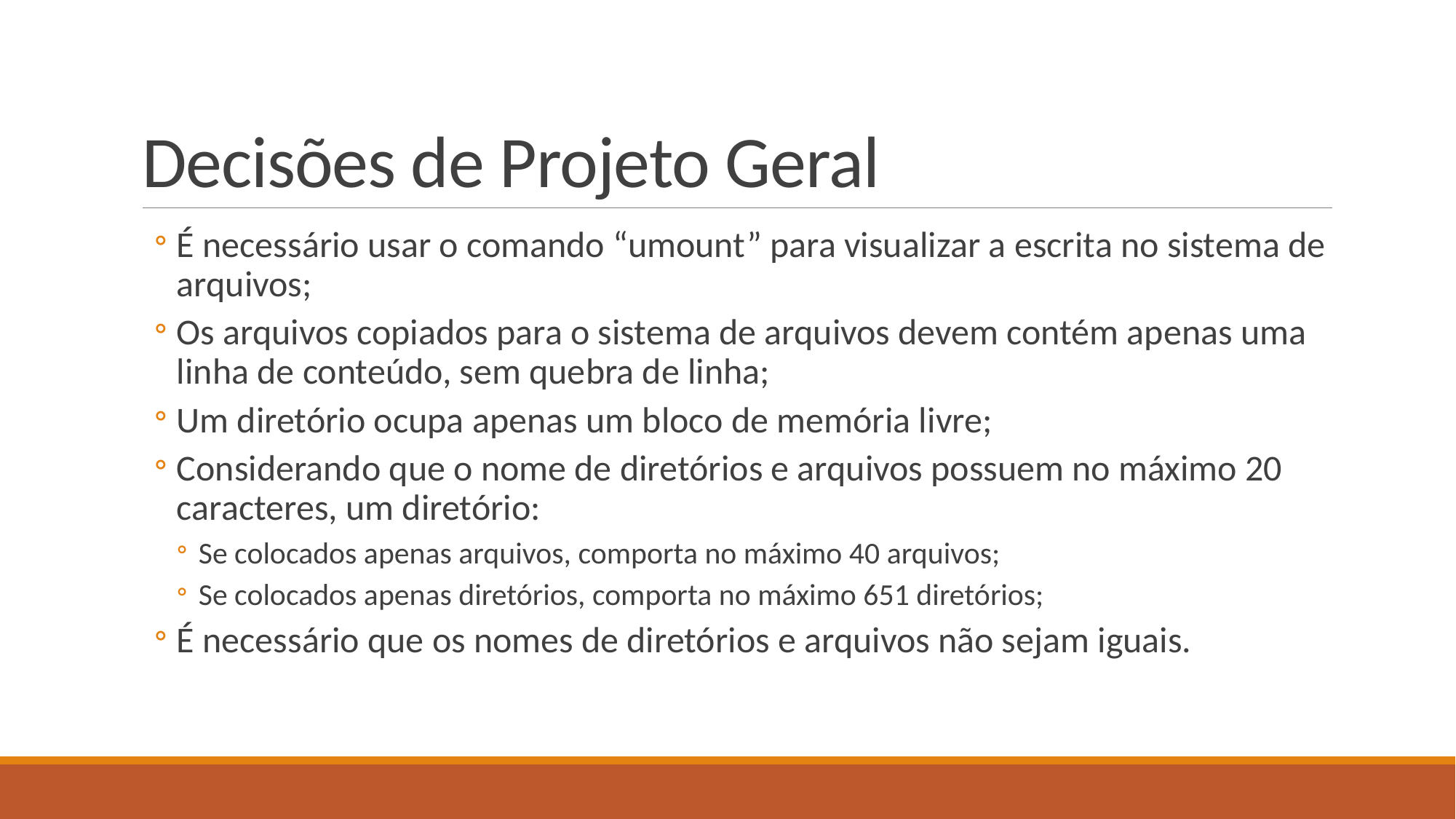

# Decisões de Projeto Geral
É necessário usar o comando “umount” para visualizar a escrita no sistema de arquivos;
Os arquivos copiados para o sistema de arquivos devem contém apenas uma linha de conteúdo, sem quebra de linha;
Um diretório ocupa apenas um bloco de memória livre;
Considerando que o nome de diretórios e arquivos possuem no máximo 20 caracteres, um diretório:
Se colocados apenas arquivos, comporta no máximo 40 arquivos;
Se colocados apenas diretórios, comporta no máximo 651 diretórios;
É necessário que os nomes de diretórios e arquivos não sejam iguais.